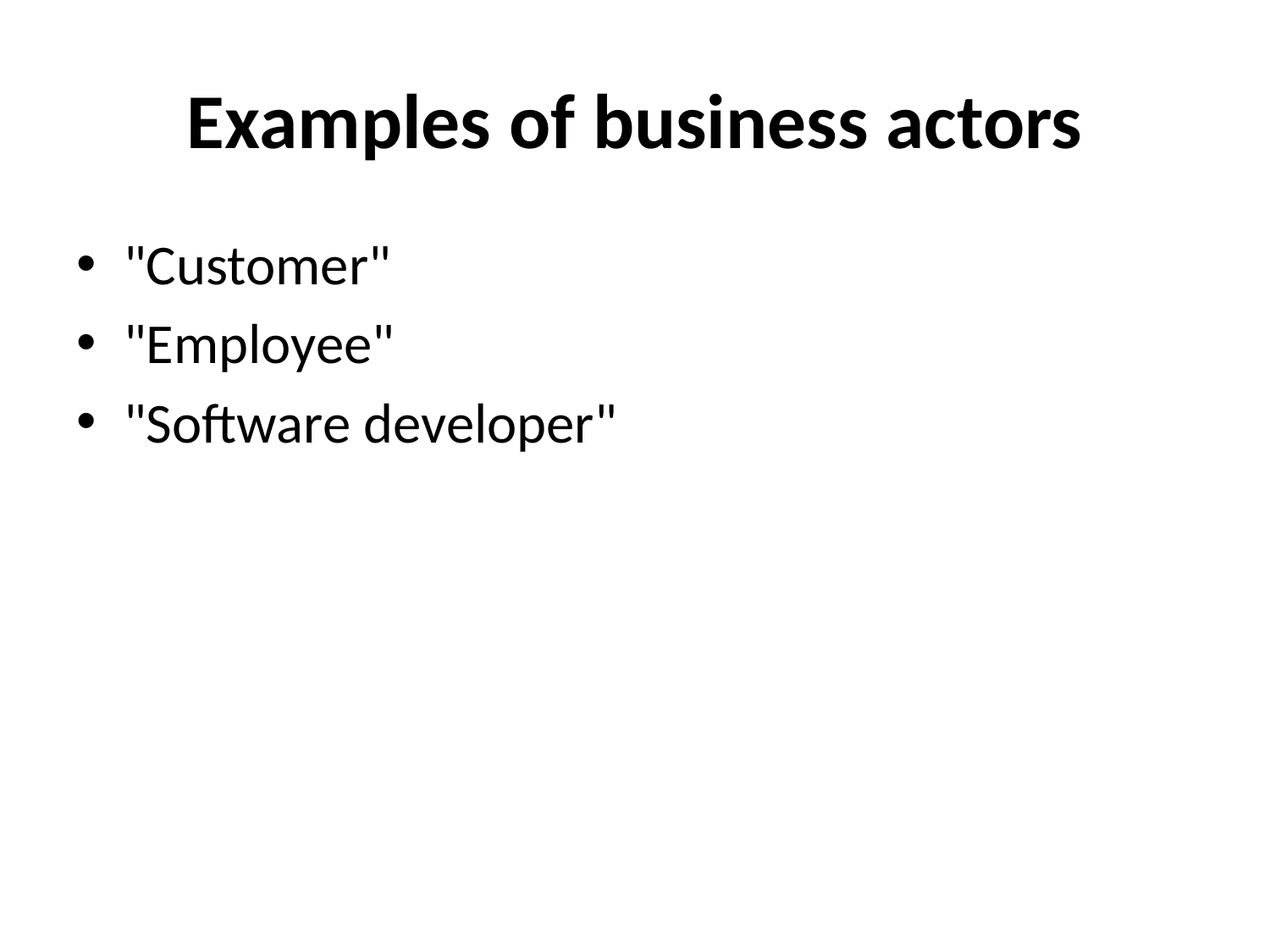

# Examples of business actors
"Customer"
"Employee"
"Software developer"